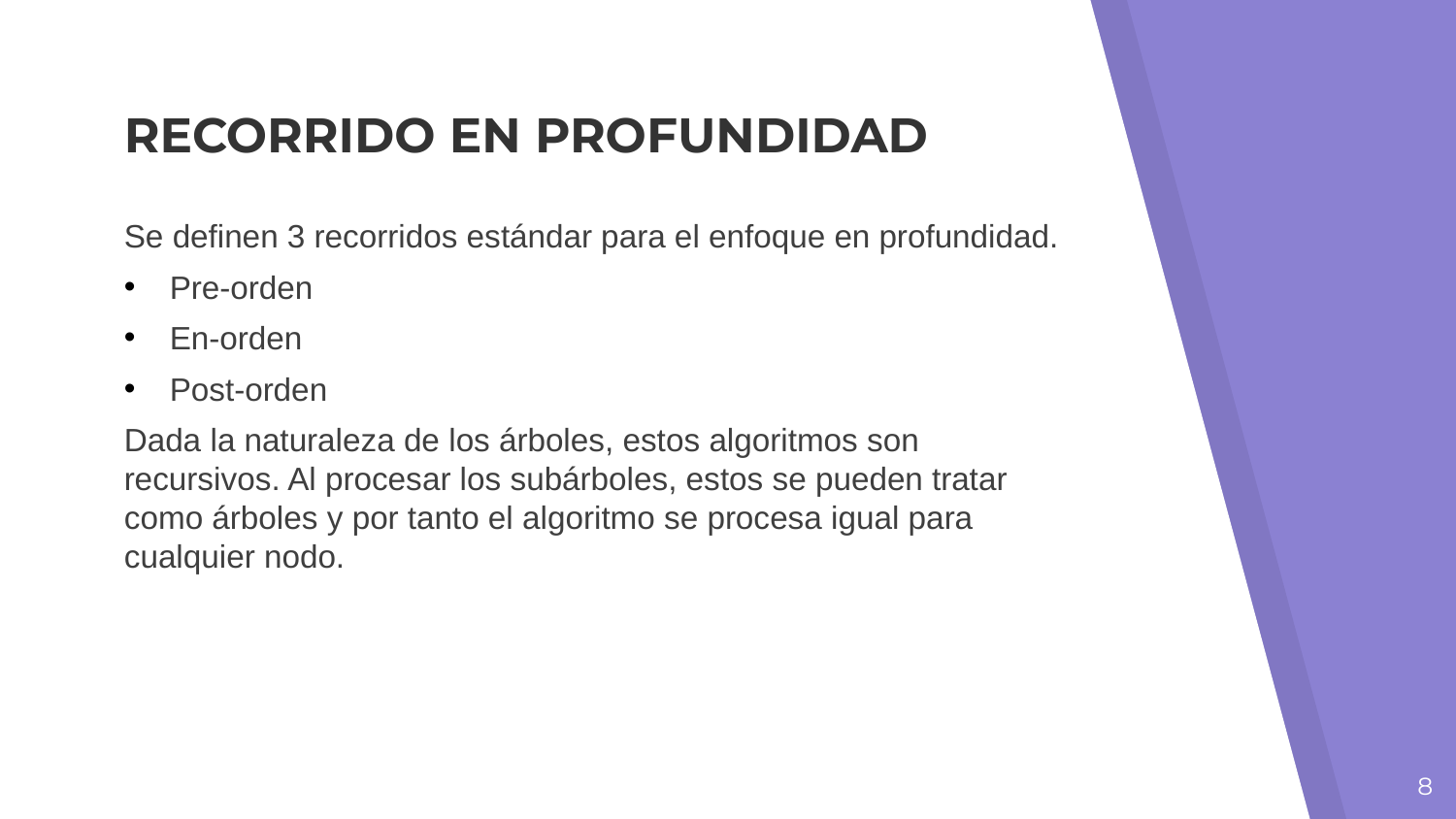

RECORRIDO EN PROFUNDIDAD
Se definen 3 recorridos estándar para el enfoque en profundidad.
Pre-orden
En-orden
Post-orden
Dada la naturaleza de los árboles, estos algoritmos son recursivos. Al procesar los subárboles, estos se pueden tratar como árboles y por tanto el algoritmo se procesa igual para cualquier nodo.
8